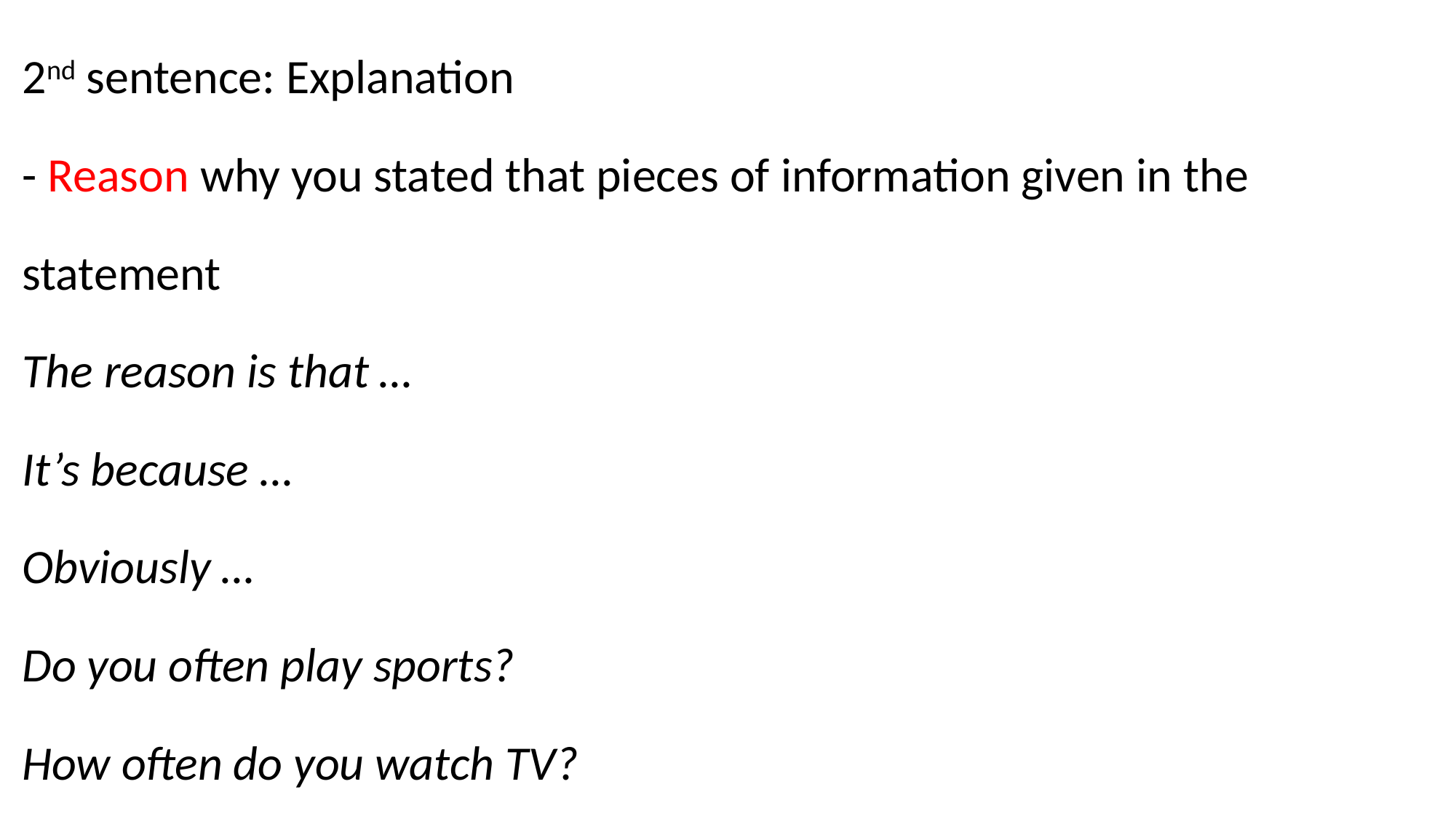

2nd sentence: Explanation
- Reason why you stated that pieces of information given in the statement
The reason is that …
It’s because …
Obviously …
Do you often play sports?
How often do you watch TV?